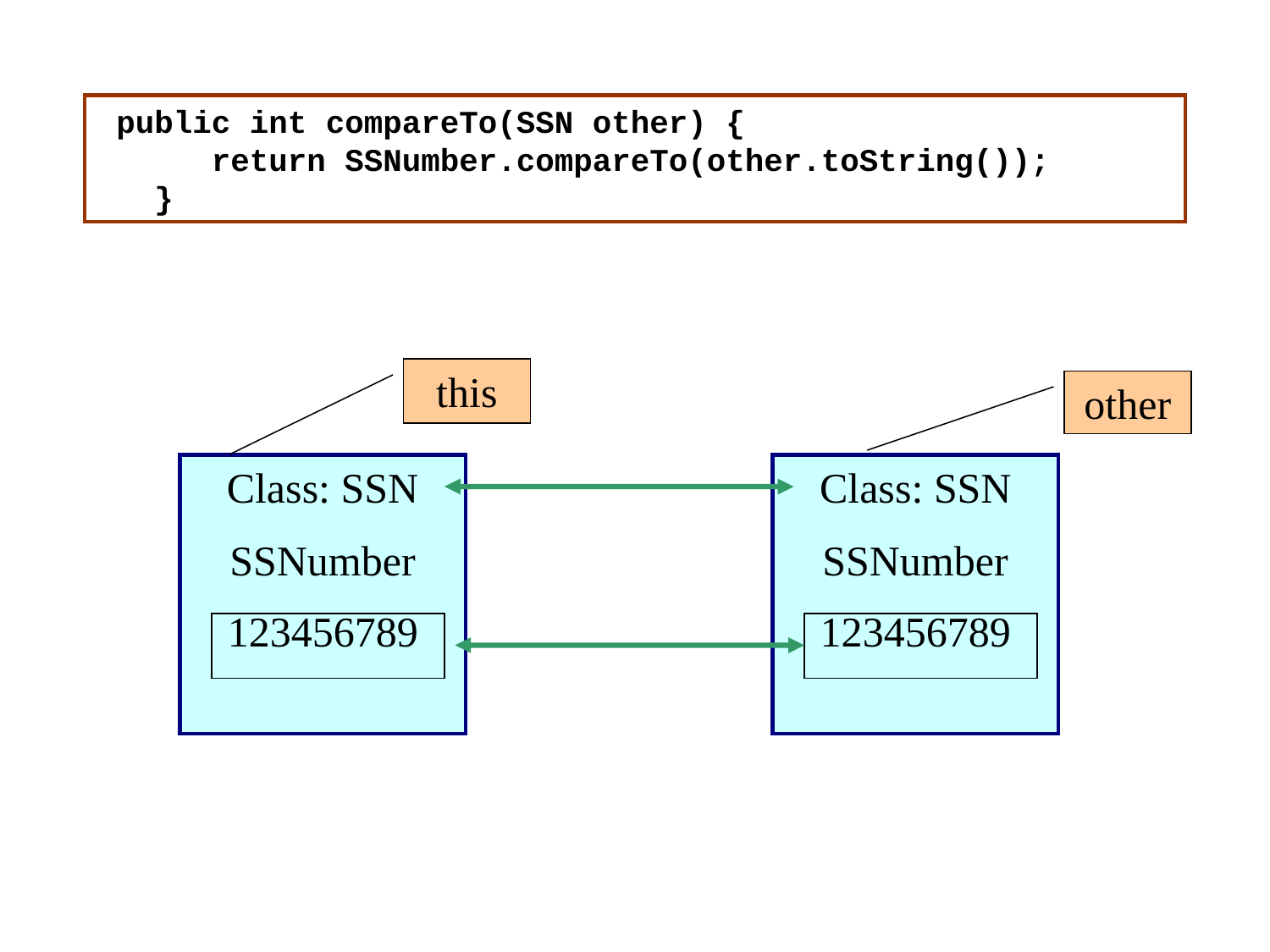

public int compareTo(SSN other) {
      return SSNumber.compareTo(other.toString());
   }
this
other
Class: SSN
SSNumber
123456789

Class: SSN
SSNumber
123456789